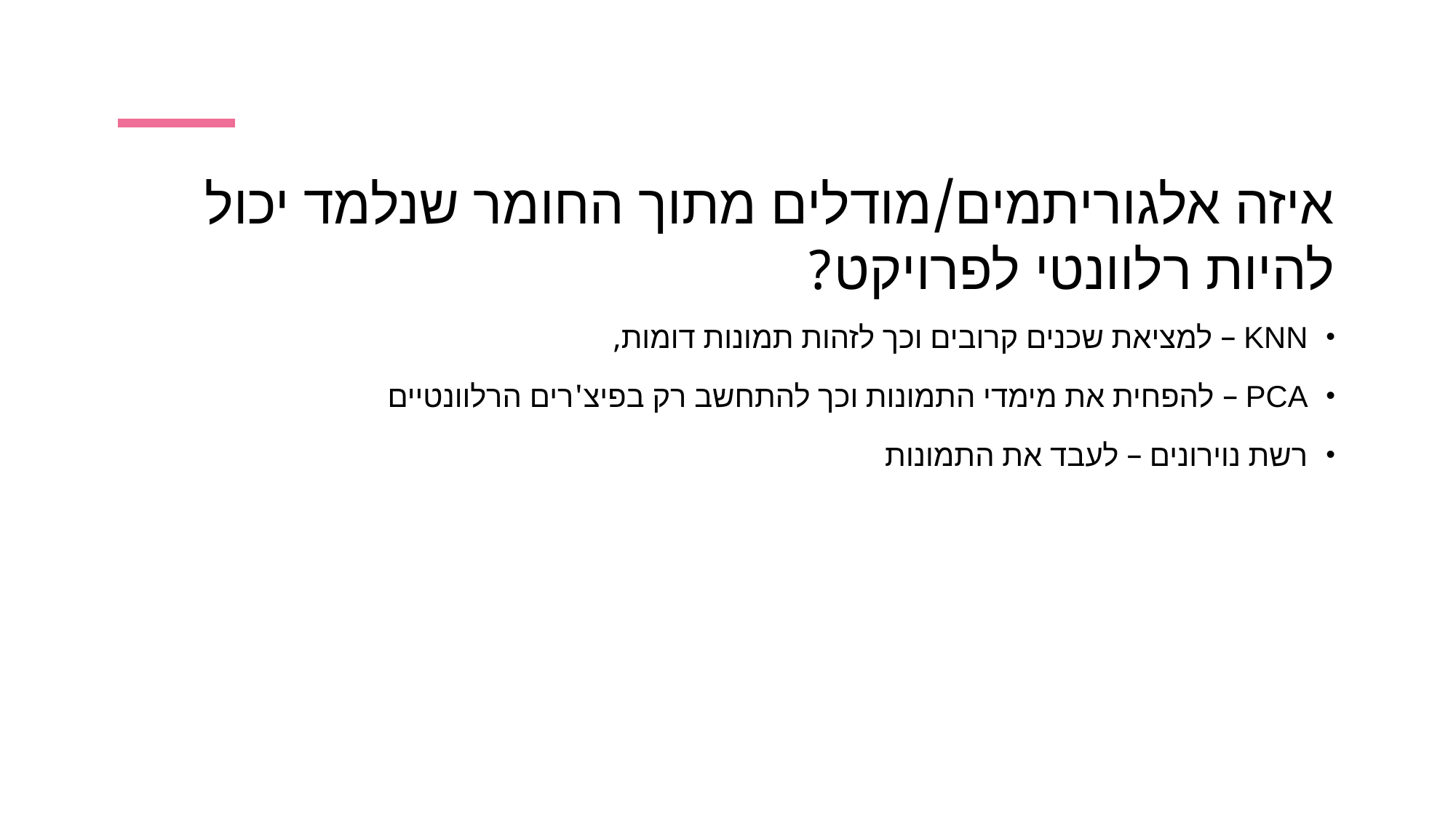

# איזה אלגוריתמים/מודלים מתוך החומר שנלמד יכול להיות רלוונטי לפרויקט?
KNN – למציאת שכנים קרובים וכך לזהות תמונות דומות,
PCA – להפחית את מימדי התמונות וכך להתחשב רק בפיצ'רים הרלוונטיים
רשת נוירונים – לעבד את התמונות